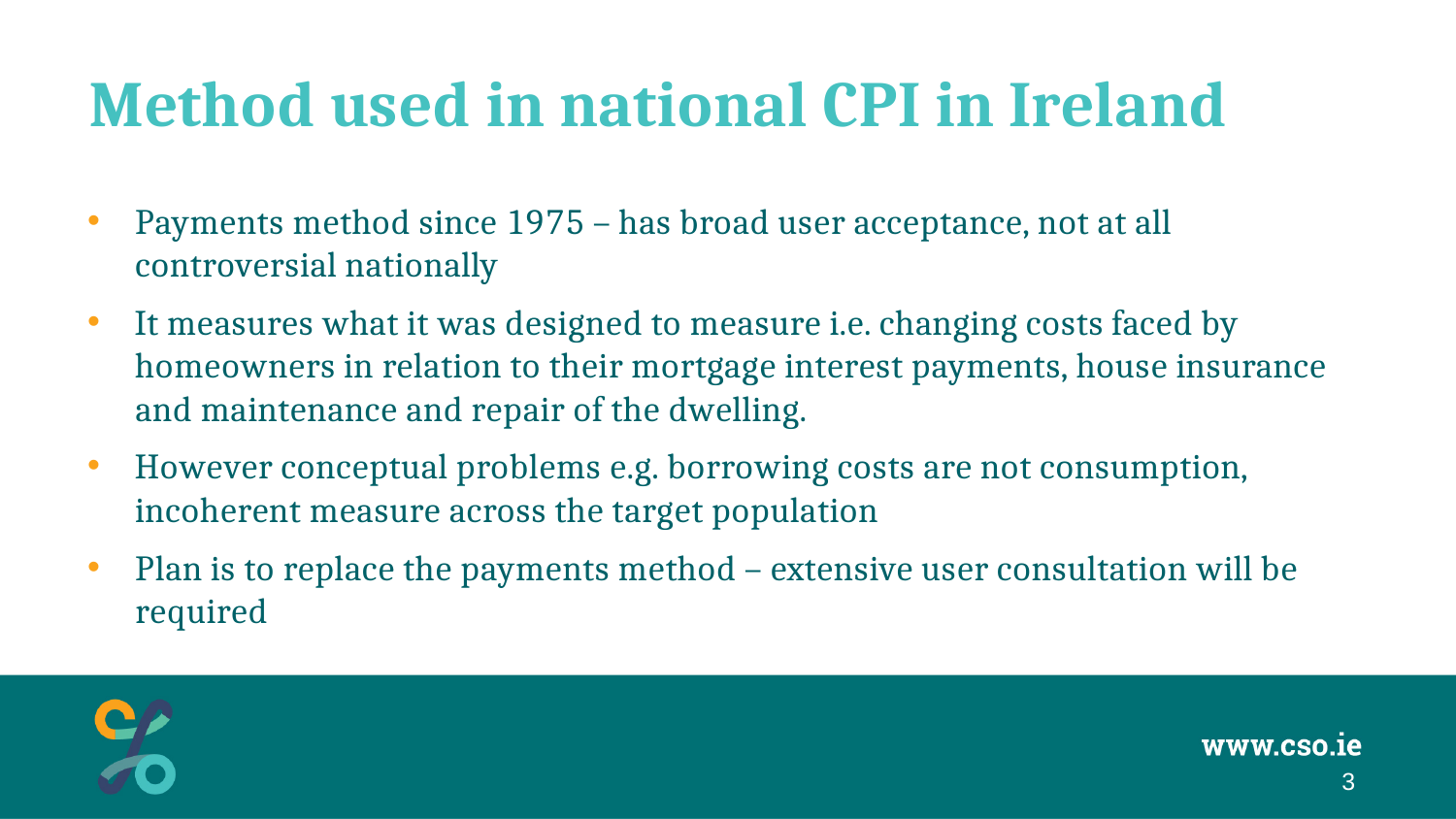

# Method used in national CPI in Ireland
Payments method since 1975 – has broad user acceptance, not at all controversial nationally
It measures what it was designed to measure i.e. changing costs faced by homeowners in relation to their mortgage interest payments, house insurance and maintenance and repair of the dwelling.
However conceptual problems e.g. borrowing costs are not consumption, incoherent measure across the target population
Plan is to replace the payments method – extensive user consultation will be required
3